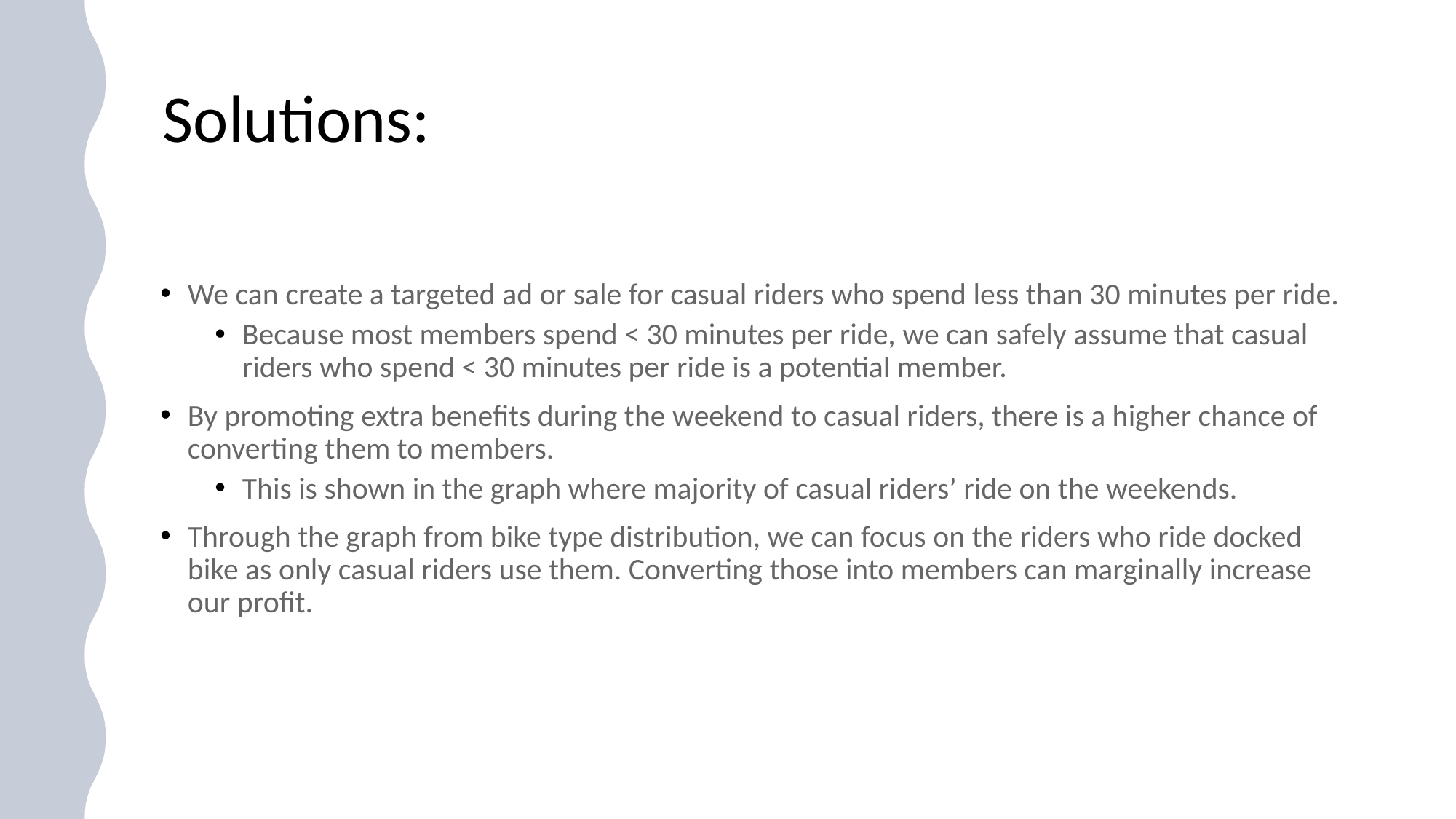

# Solutions:
We can create a targeted ad or sale for casual riders who spend less than 30 minutes per ride.
Because most members spend < 30 minutes per ride, we can safely assume that casual riders who spend < 30 minutes per ride is a potential member.
By promoting extra benefits during the weekend to casual riders, there is a higher chance of converting them to members.
This is shown in the graph where majority of casual riders’ ride on the weekends.
Through the graph from bike type distribution, we can focus on the riders who ride docked bike as only casual riders use them. Converting those into members can marginally increase our profit.